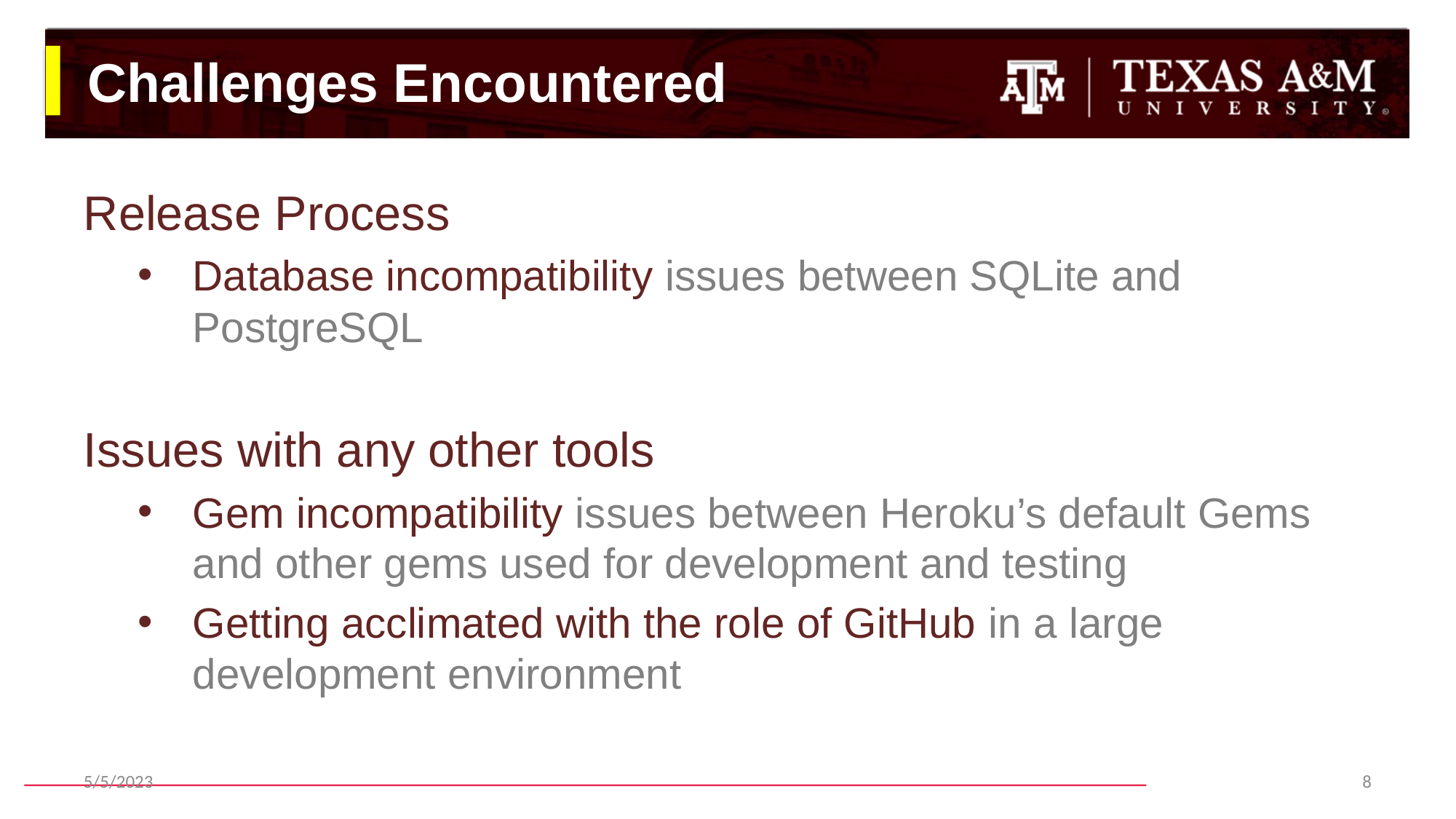

# Challenges Encountered
Release Process
Database incompatibility issues between SQLite and PostgreSQL
Issues with any other tools
Gem incompatibility issues between Heroku’s default Gems and other gems used for development and testing
Getting acclimated with the role of GitHub in a large development environment
5/5/2023
8